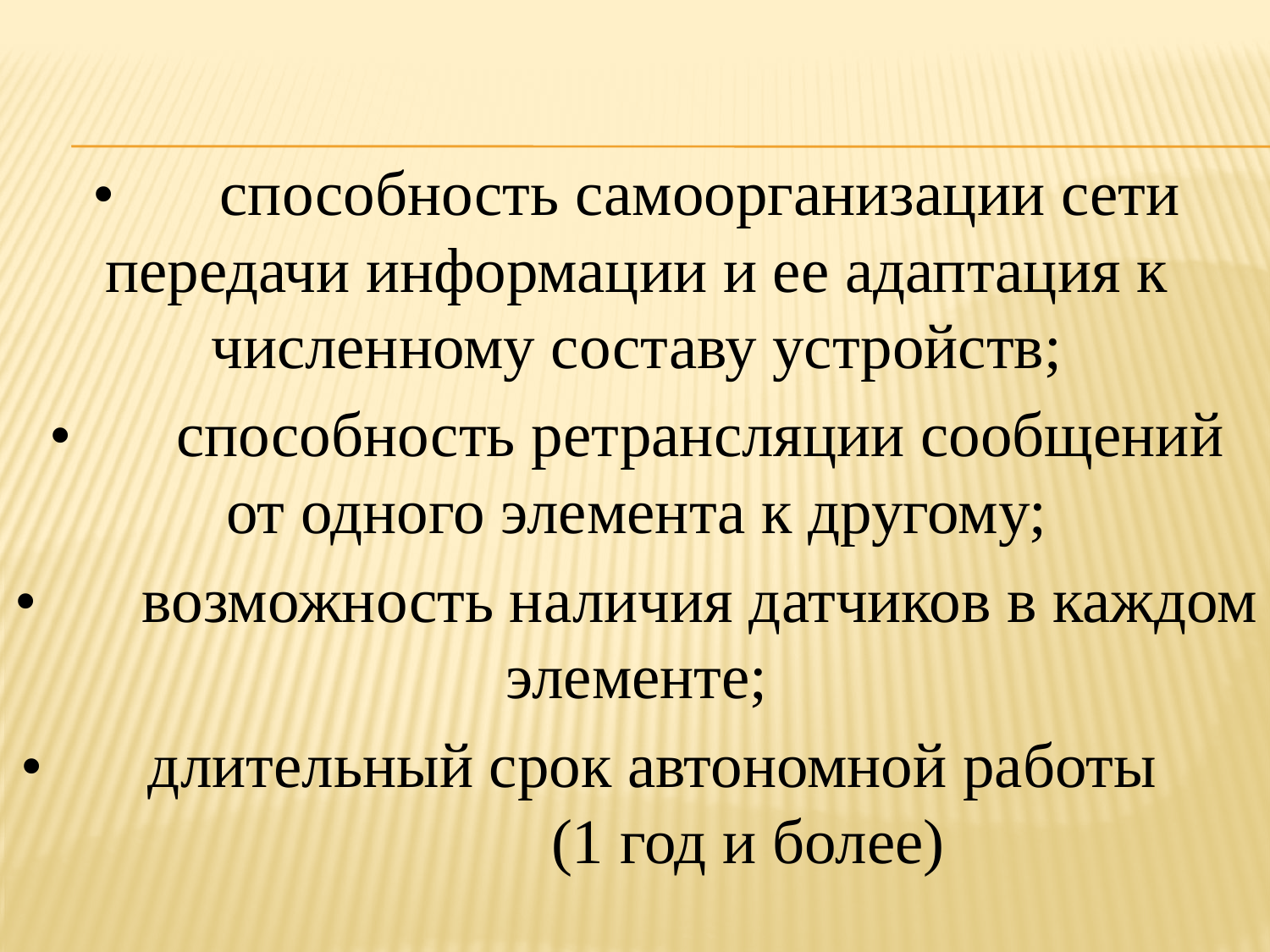

•	способность самоорганизации сети передачи информации и ее адаптация к численному составу устройств;
•	способность ретрансляции сообщений от одного элемента к другому;
•	возможность наличия датчиков в каждом элементе;
•	длительный срок автономной работы                     (1 год и более)